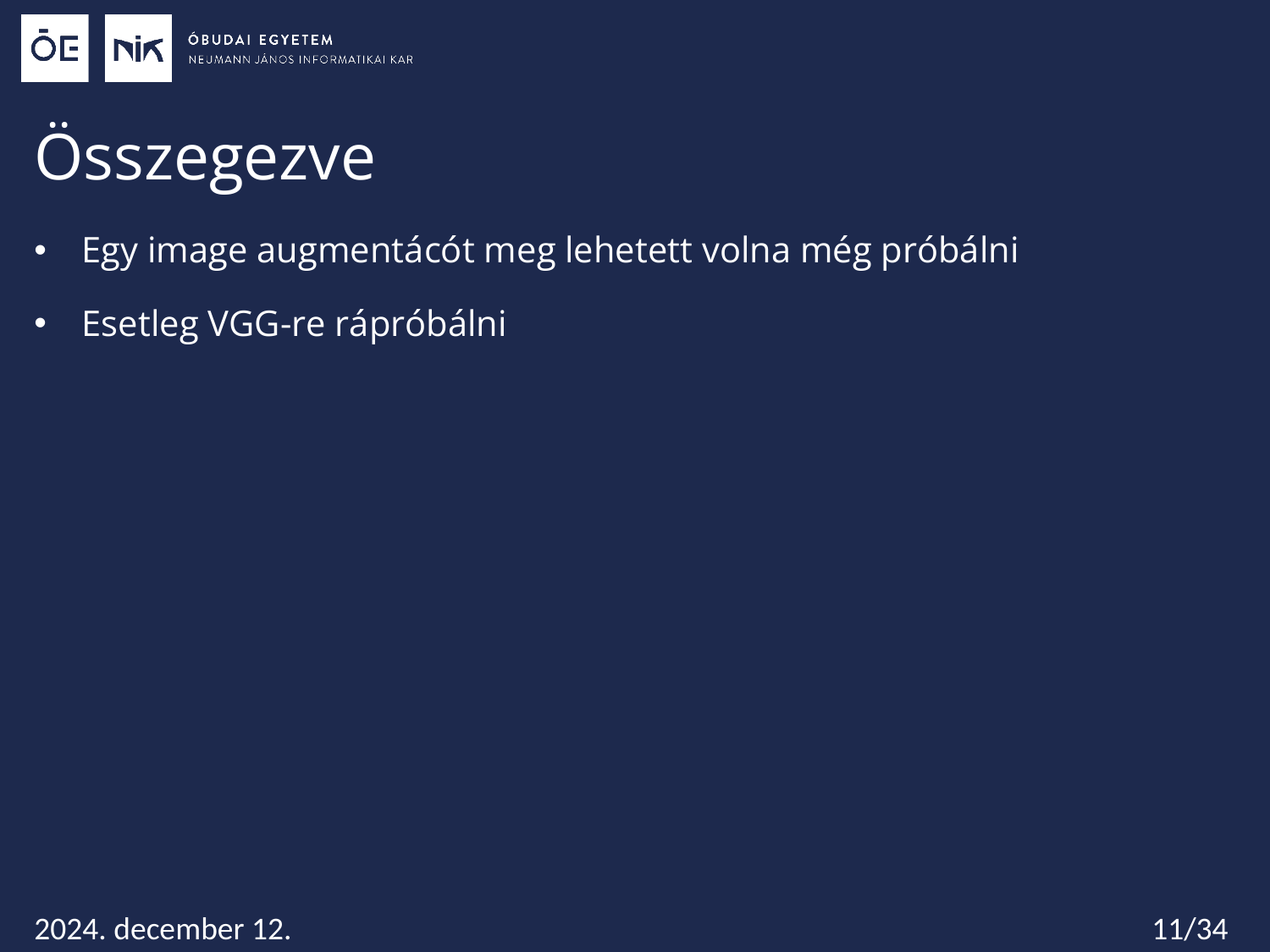

# Összegezve
Egy image augmentácót meg lehetett volna még próbálni
Esetleg VGG-re rápróbálni

11/34